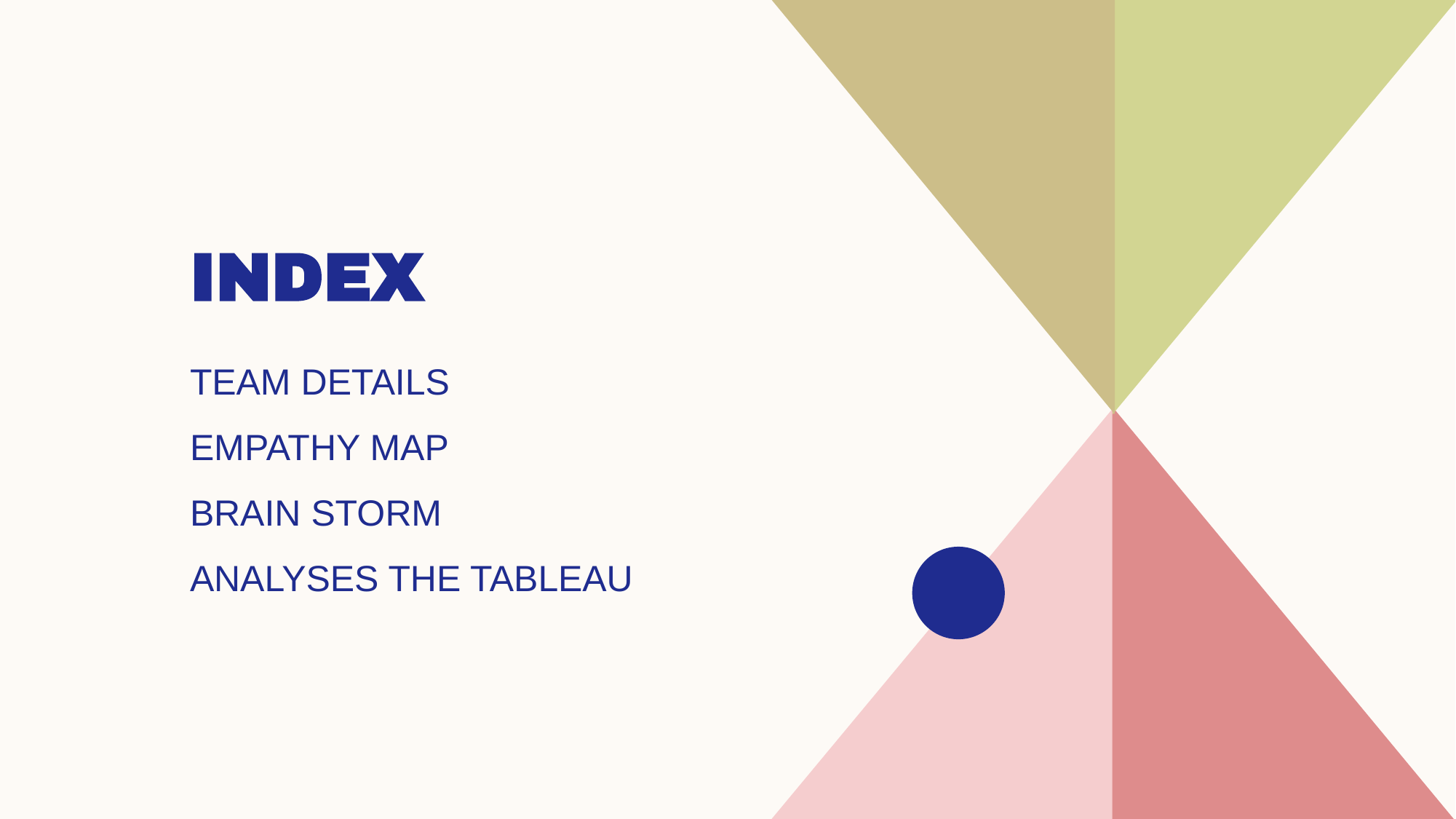

# INDEX
TEAM DETAILS
EMPATHY MAP
BRAIN STORM
ANALYSES THE TABLEAU
​